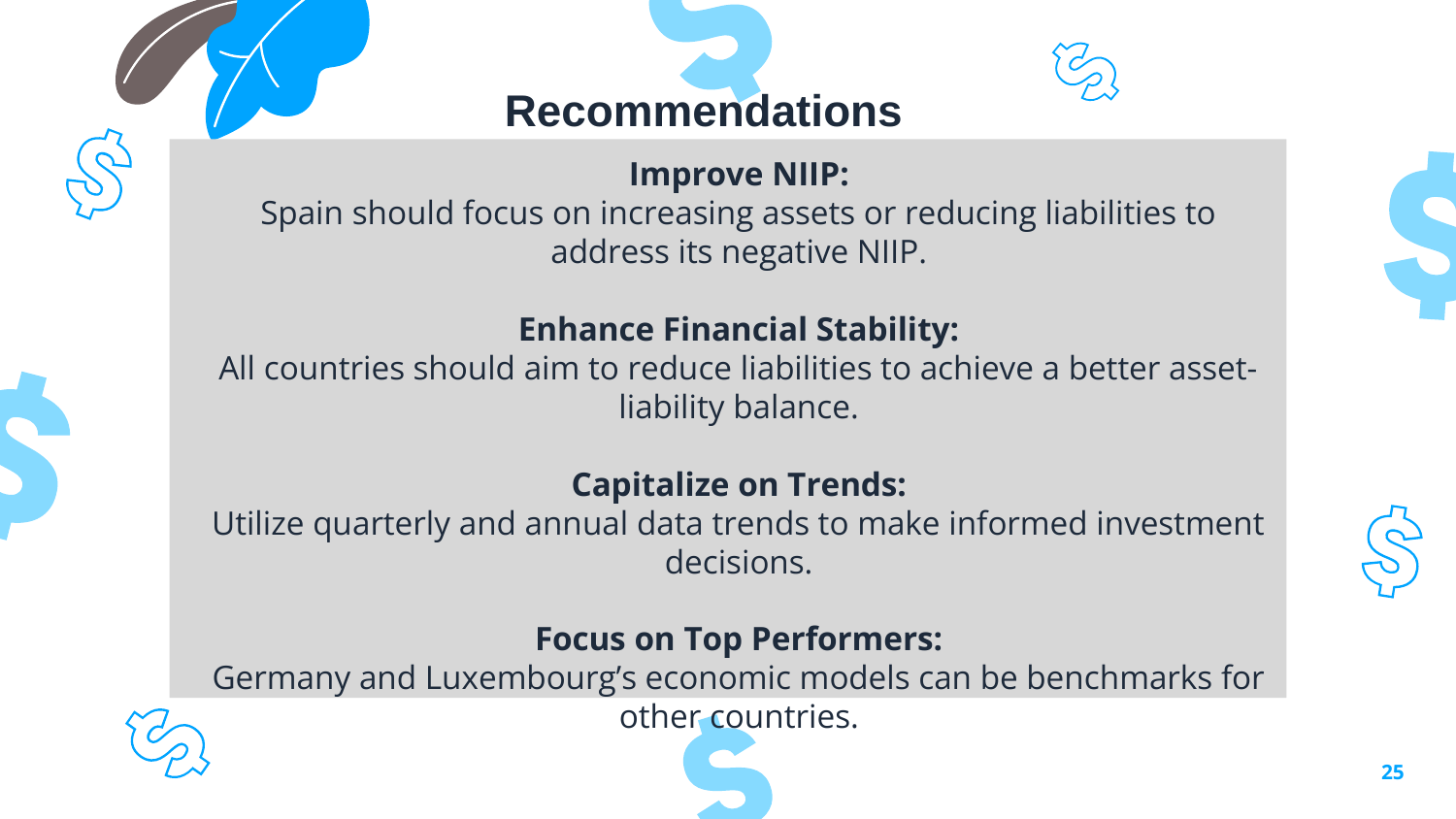

# Recommendations

Improve NIIP:
Spain should focus on increasing assets or reducing liabilities to address its negative NIIP.

Enhance Financial Stability:
All countries should aim to reduce liabilities to achieve a better asset-liability balance.

Capitalize on Trends:
Utilize quarterly and annual data trends to make informed investment decisions.

Focus on Top Performers:
Germany and Luxembourg’s economic models can be benchmarks for other countries.
25